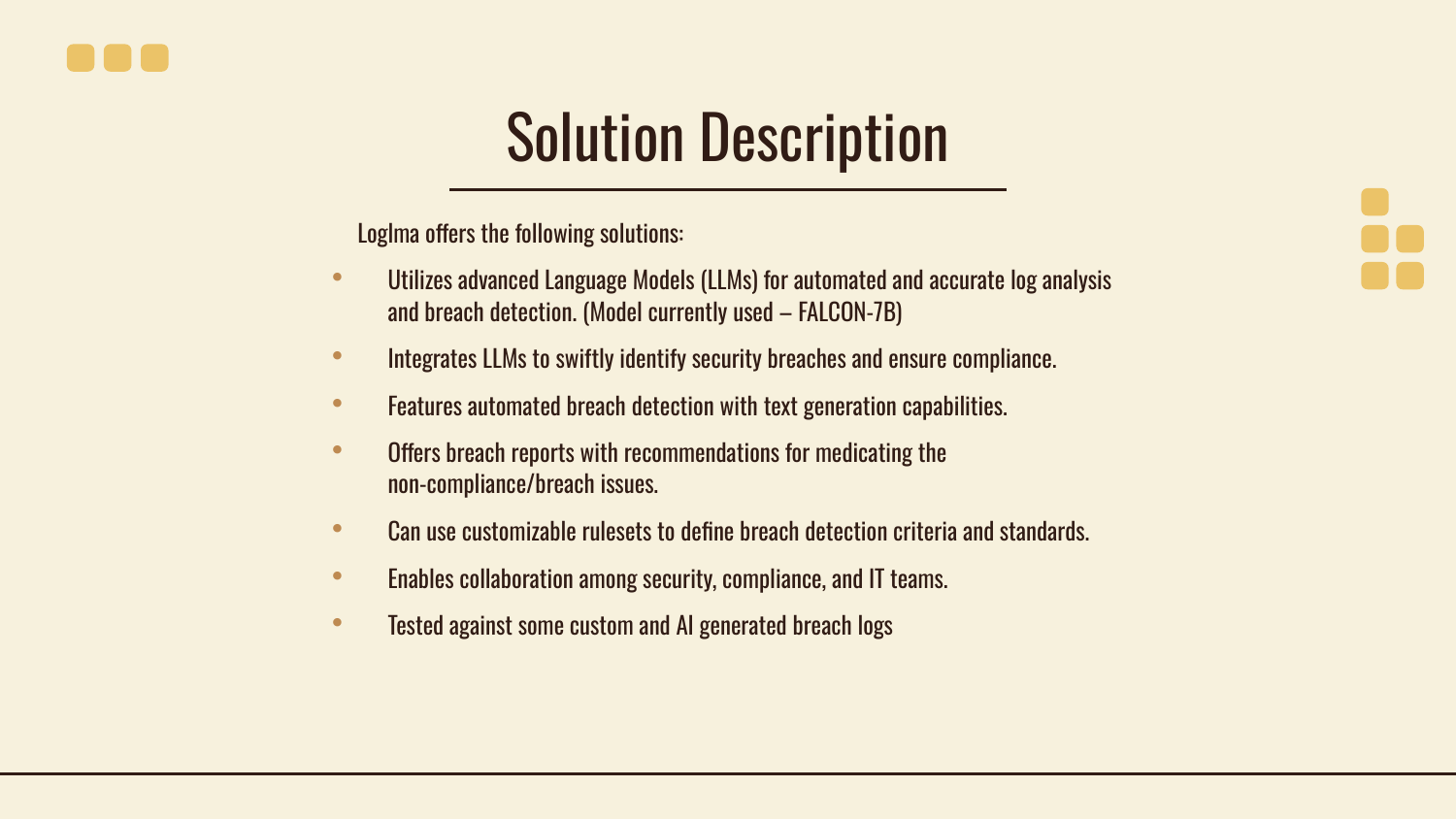

# Solution Description
Loglma offers the following solutions:
Utilizes advanced Language Models (LLMs) for automated and accurate log analysis and breach detection. (Model currently used – FALCON-7B)
Integrates LLMs to swiftly identify security breaches and ensure compliance.
Features automated breach detection with text generation capabilities.
Offers breach reports with recommendations for medicating the non-compliance/breach issues.
Can use customizable rulesets to define breach detection criteria and standards.
Enables collaboration among security, compliance, and IT teams.
Tested against some custom and AI generated breach logs